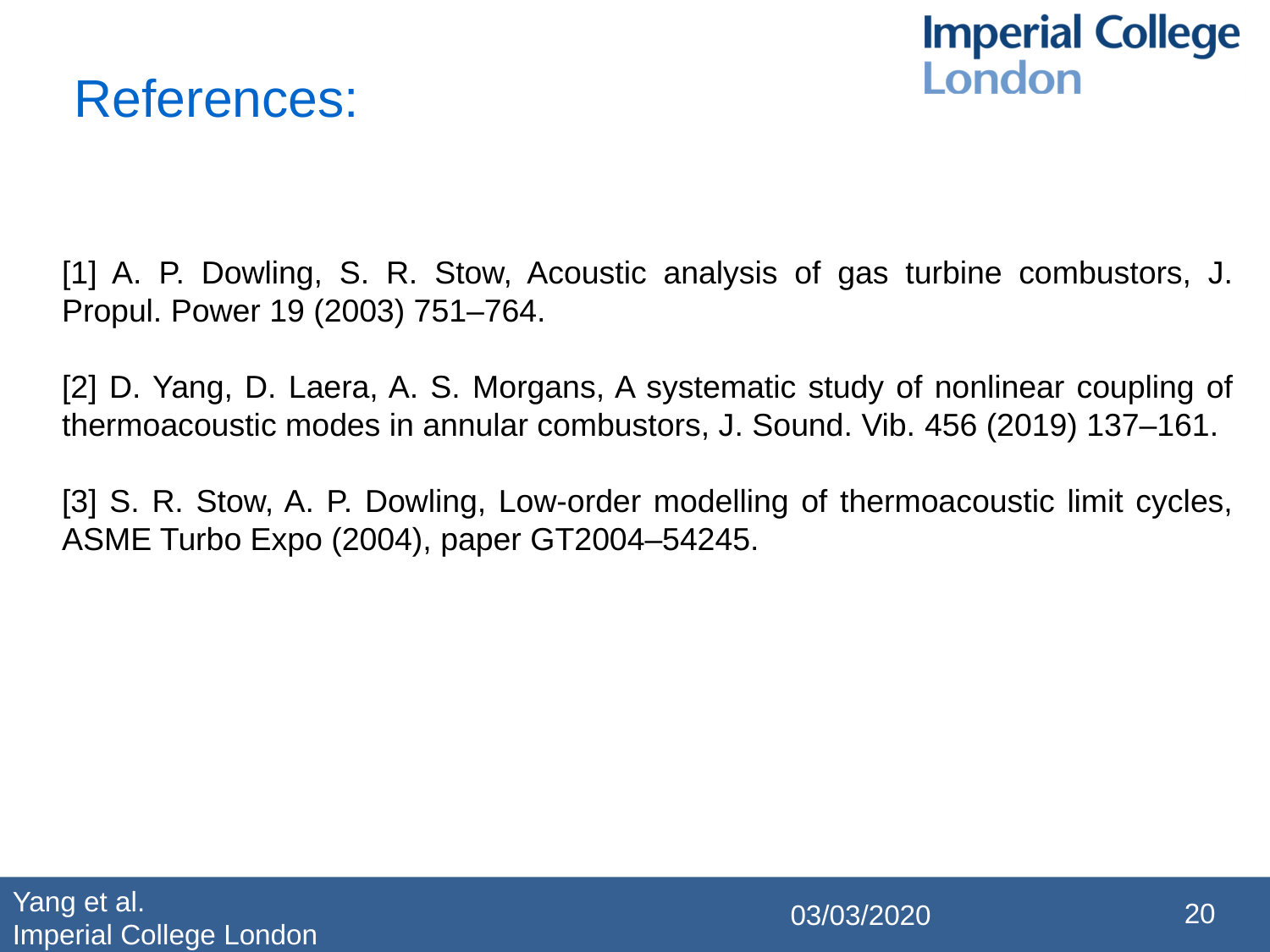

References:

[1] A. P. Dowling, S. R. Stow, Acoustic analysis of gas turbine combustors, J. Propul. Power 19 (2003) 751–764.

[2] D. Yang, D. Laera, A. S. Morgans, A systematic study of nonlinear coupling of thermoacoustic modes in annular combustors, J. Sound. Vib. 456 (2019) 137–161.

[3] S. R. Stow, A. P. Dowling, Low-order modelling of thermoacoustic limit cycles, ASME Turbo Expo (2004), paper GT2004–54245.